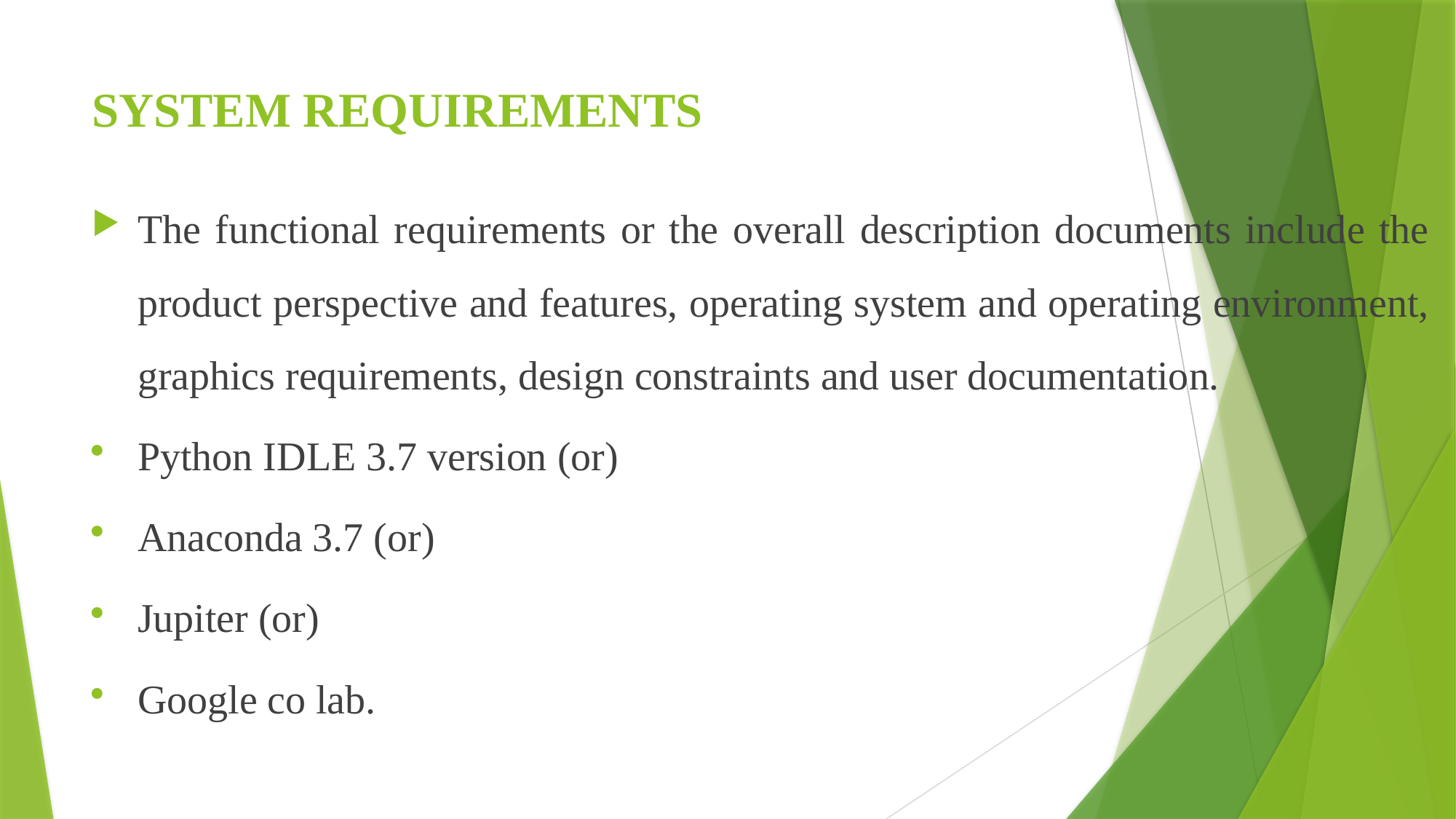

# SYSTEM REQUIREMENTS
The functional requirements or the overall description documents include the product perspective and features, operating system and operating environment, graphics requirements, design constraints and user documentation.
Python IDLE 3.7 version (or)
Anaconda 3.7 (or)
Jupiter (or)
Google co lab.